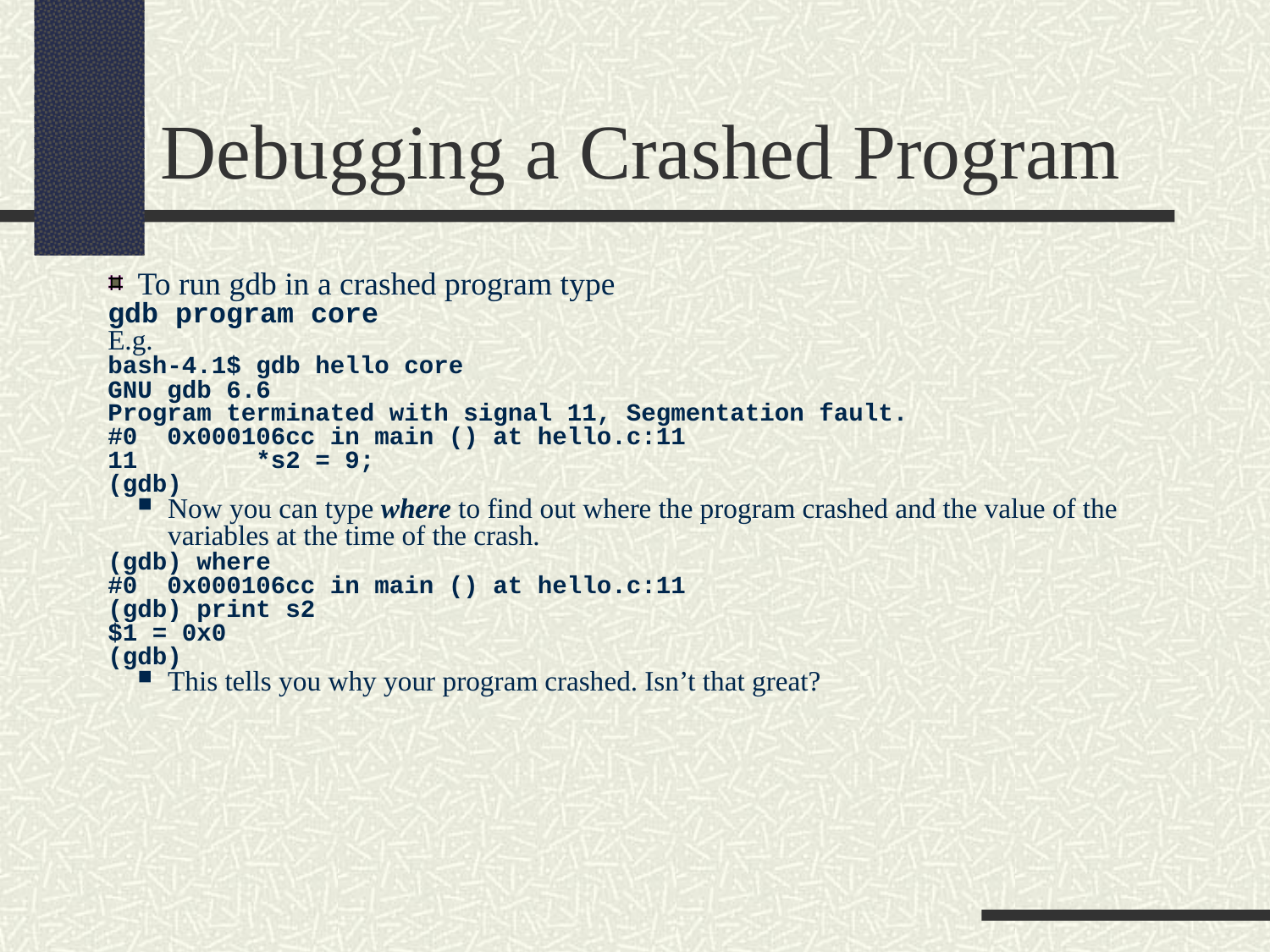

Debugging a Crashed Program
To run gdb in a crashed program type
gdb program core
E.g.
bash-4.1$ gdb hello core
GNU gdb 6.6
Program terminated with signal 11, Segmentation fault.
#0  0x000106cc in main () at hello.c:11
11        *s2 = 9;
(gdb)
Now you can type where to find out where the program crashed and the value of the variables at the time of the crash.
(gdb) where
#0  0x000106cc in main () at hello.c:11
(gdb) print s2
$1 = 0x0
(gdb)
This tells you why your program crashed. Isn’t that great?